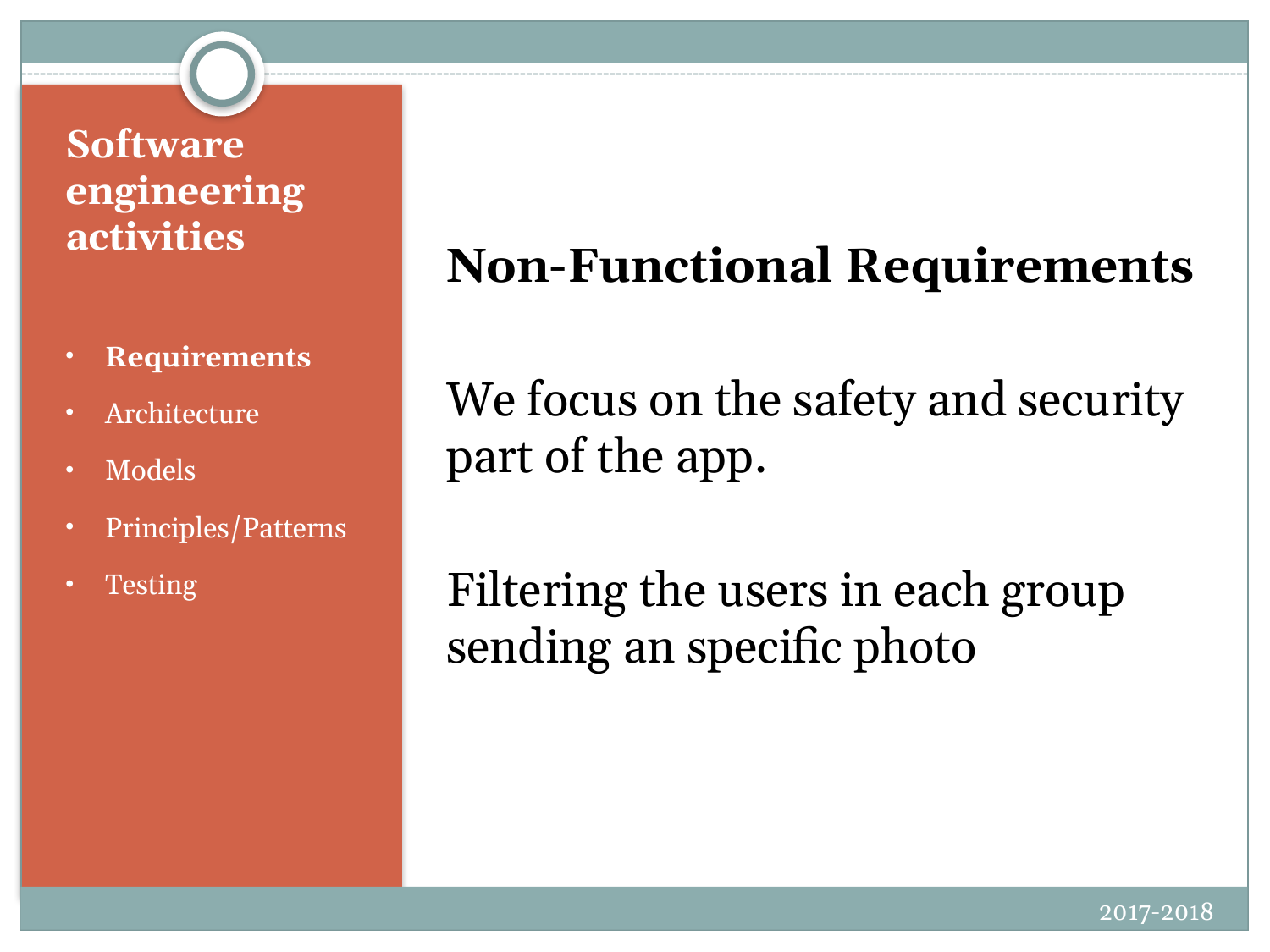

Non-Functional Requirements

We focus on the safety and security part of the app.

Filtering the users in each group sending an specific photo
# Software engineering activities

Requirements
Architecture
Models
Principles/Patterns
Testing
2017-2018